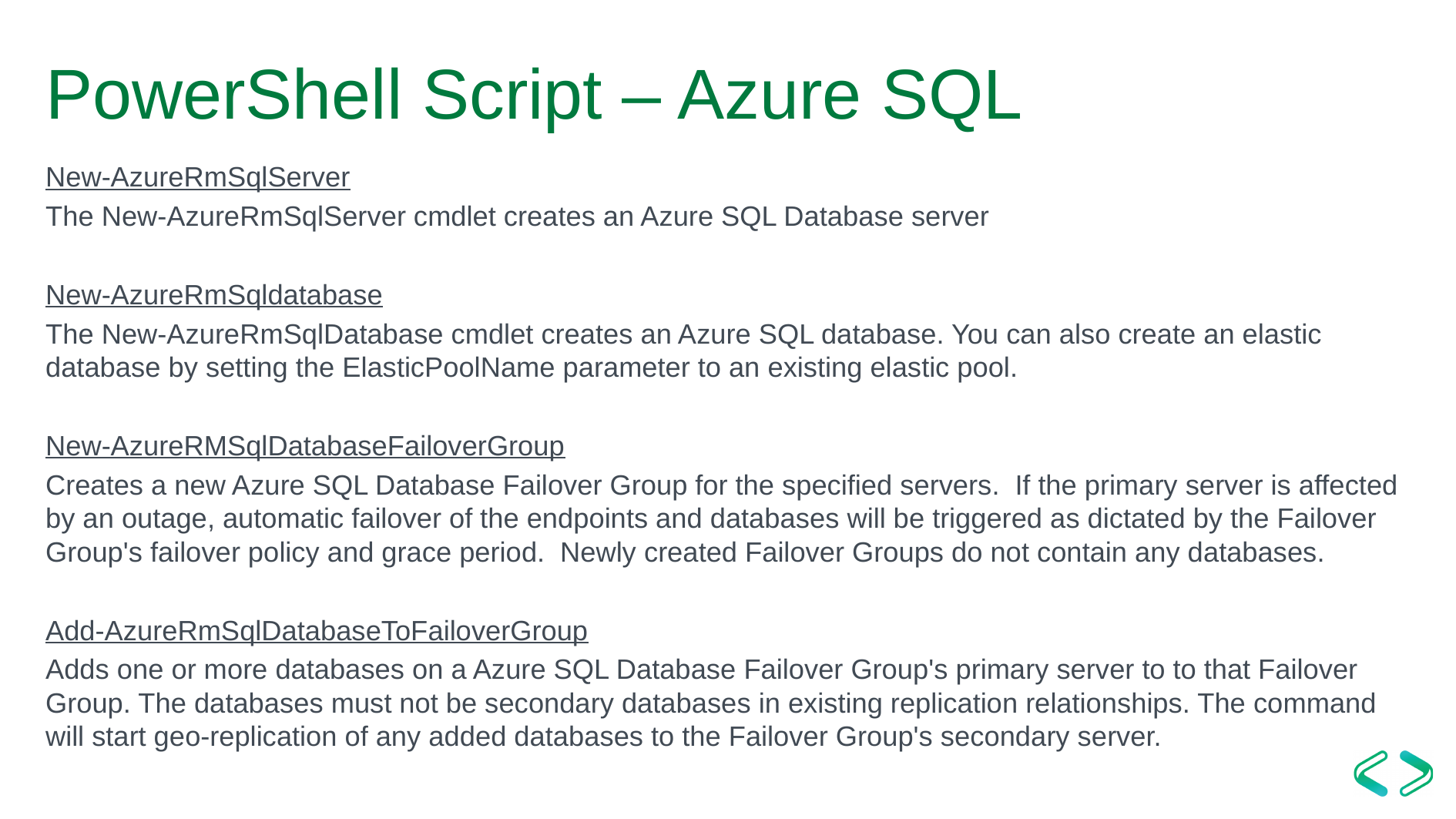

# PowerShell Script – Azure SQL
New-AzureRmSqlServer
The New-AzureRmSqlServer cmdlet creates an Azure SQL Database server

New-AzureRmSqldatabase
The New-AzureRmSqlDatabase cmdlet creates an Azure SQL database. You can also create an elastic database by setting the ElasticPoolName parameter to an existing elastic pool.

New-AzureRMSqlDatabaseFailoverGroup
Creates a new Azure SQL Database Failover Group for the specified servers.  If the primary server is affected by an outage, automatic failover of the endpoints and databases will be triggered as dictated by the Failover Group's failover policy and grace period.  Newly created Failover Groups do not contain any databases.

Add-AzureRmSqlDatabaseToFailoverGroup
Adds one or more databases on a Azure SQL Database Failover Group's primary server to to that Failover Group. The databases must not be secondary databases in existing replication relationships. The command will start geo-replication of any added databases to the Failover Group's secondary server.